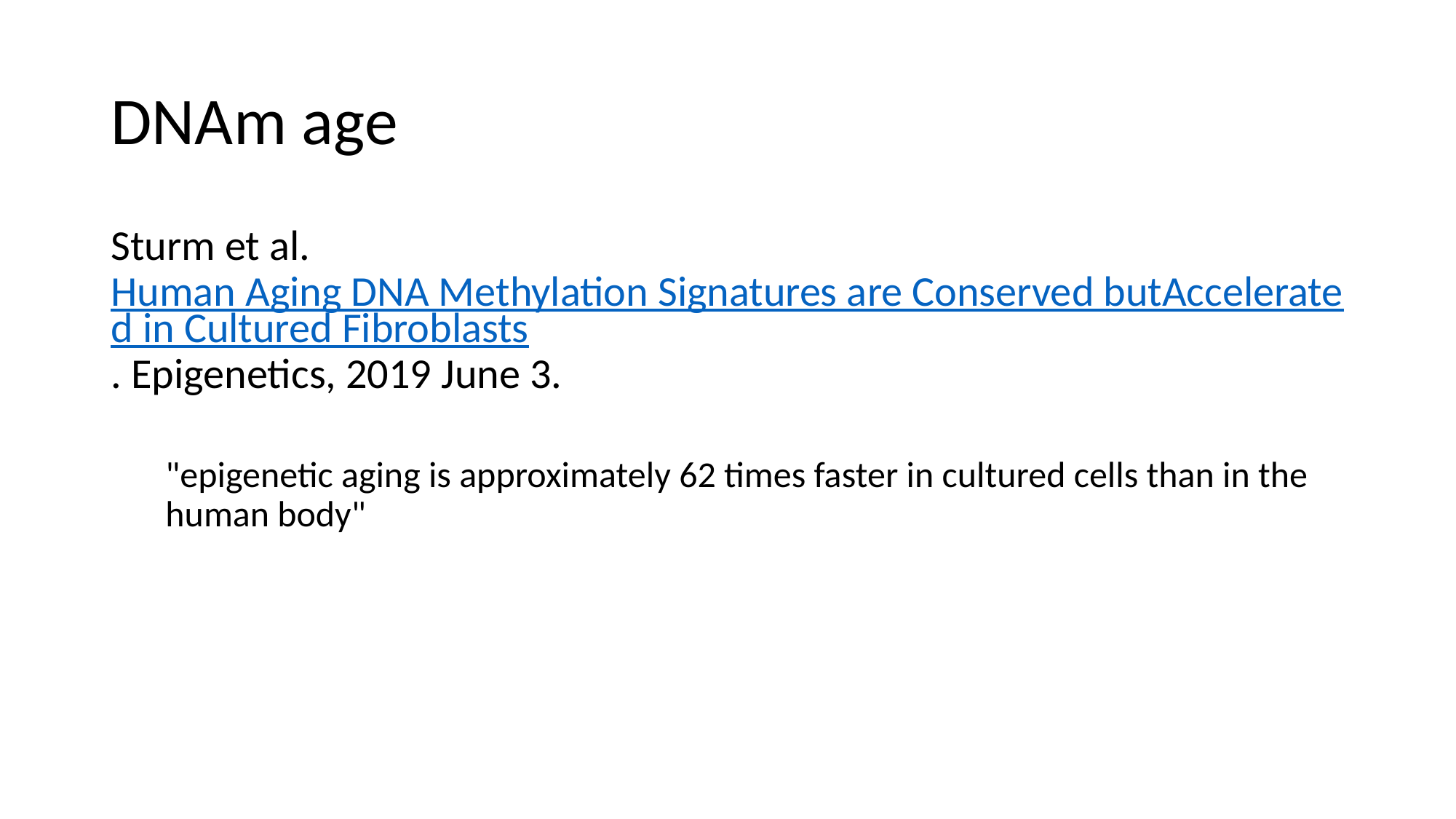

# DNAm age
Sturm et al. Human Aging DNA Methylation Signatures are Conserved butAccelerated in Cultured Fibroblasts. Epigenetics, 2019 June 3.
"epigenetic aging is approximately 62 times faster in cultured cells than in the human body"